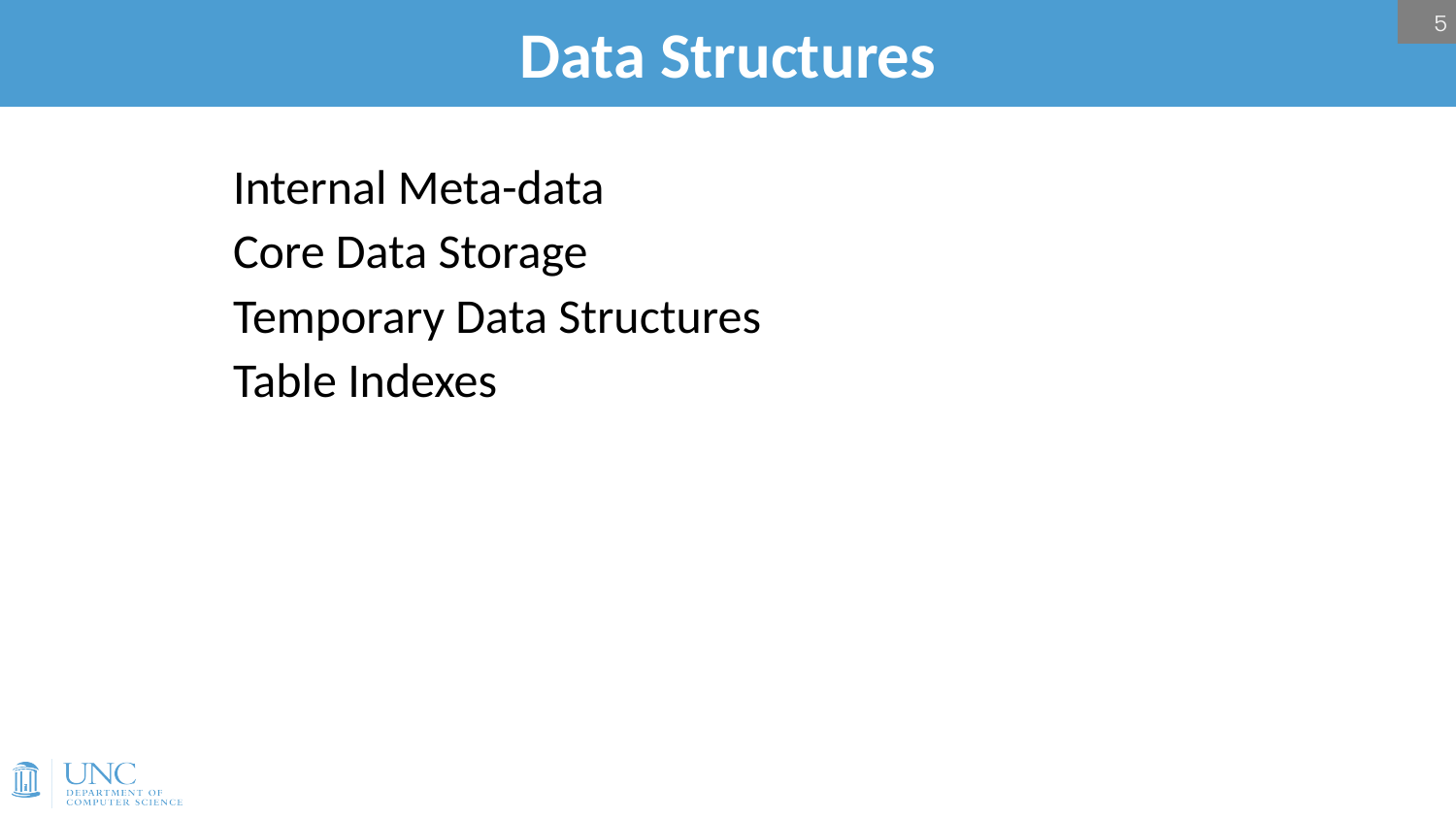

5
# Data Structures
Internal Meta-data
Core Data Storage
Temporary Data Structures
Table Indexes